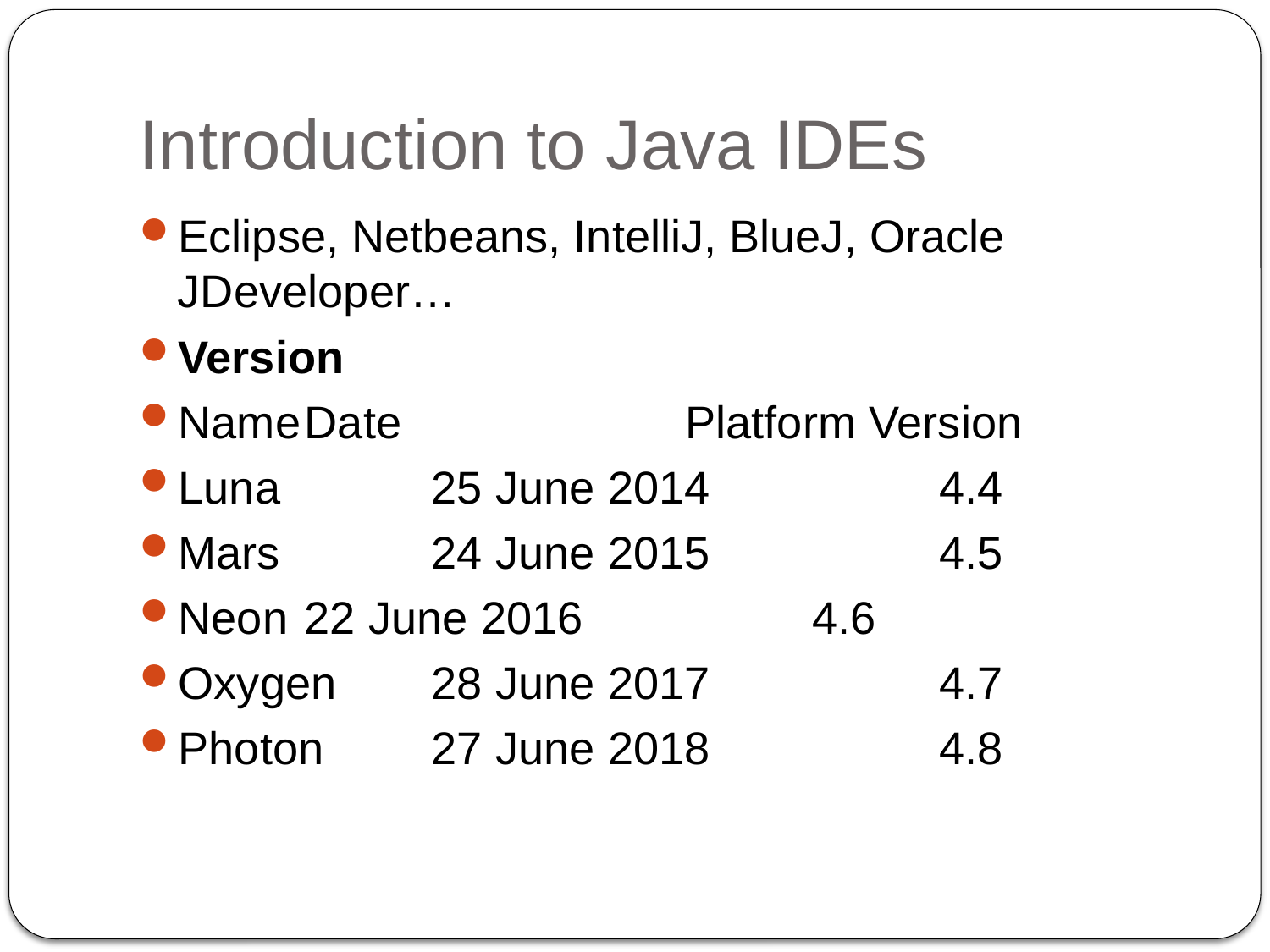

# Introduction to Java IDEs
Eclipse, Netbeans, IntelliJ, BlueJ, Oracle JDeveloper…
Version
Name	Date			Platform Version
Luna		25 June 2014		4.4
Mars		24 June 2015		4.5
Neon	22 June 2016		4.6
Oxygen	28 June 2017		4.7
Photon	27 June 2018		4.8